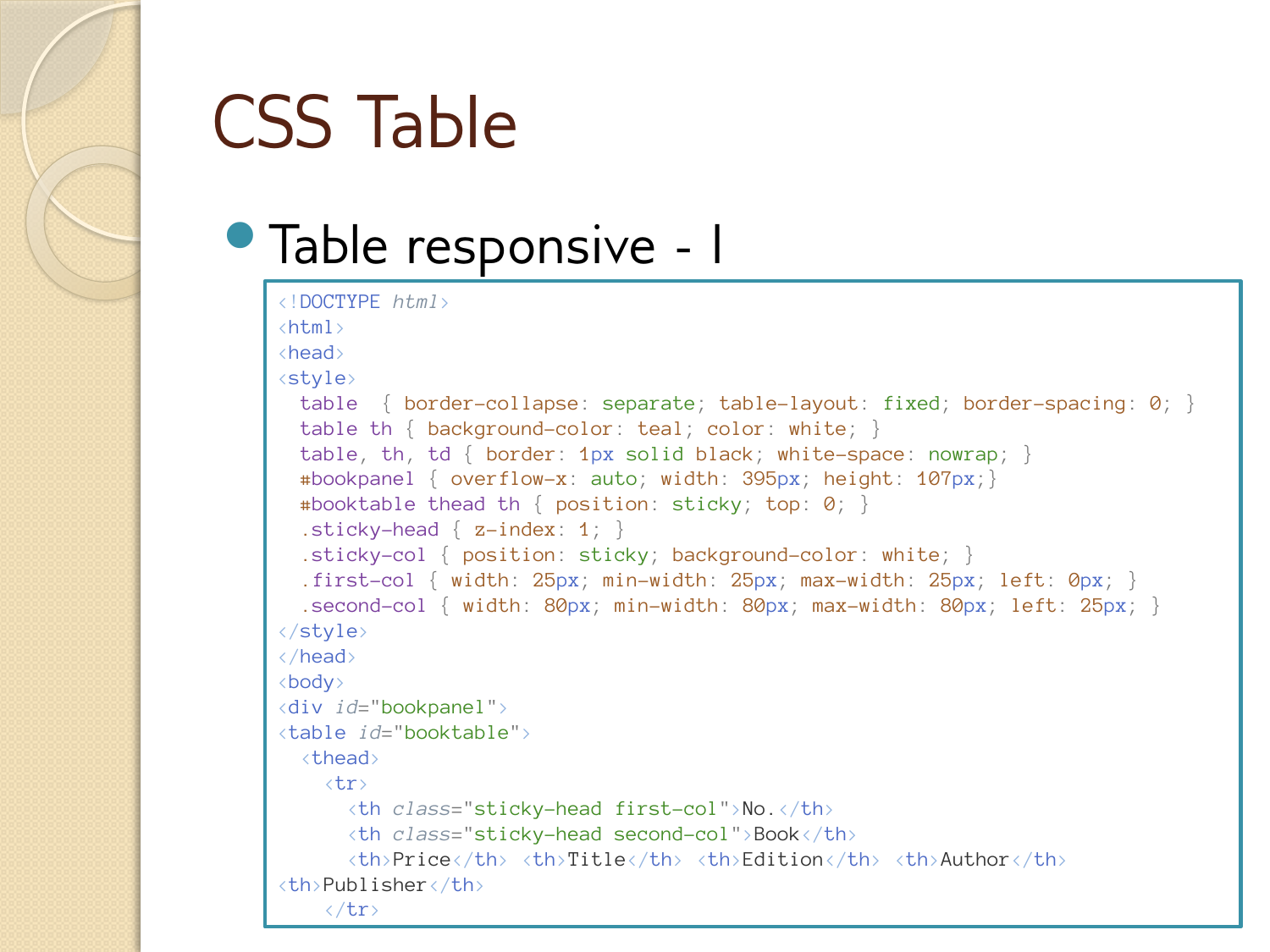

# CSS Table
Table responsive - I
<!DOCTYPE html>
<html>
<head>
<style>
  table  { border-collapse: separate; table-layout: fixed; border-spacing: 0; }
  table th { background-color: teal; color: white; }
  table, th, td { border: 1px solid black; white-space: nowrap; }
  #bookpanel { overflow-x: auto; width: 395px; height: 107px;}
  #booktable thead th { position: sticky; top: 0; }
  .sticky-head { z-index: 1; }
  .sticky-col { position: sticky; background-color: white; }
  .first-col { width: 25px; min-width: 25px; max-width: 25px; left: 0px; }
  .second-col { width: 80px; min-width: 80px; max-width: 80px; left: 25px; }
</style>
</head>
<body>
<div id="bookpanel">
<table id="booktable">
  <thead>
    <tr>
      <th class="sticky-head first-col">No.</th>
      <th class="sticky-head second-col">Book</th>
      <th>Price</th> <th>Title</th> <th>Edition</th> <th>Author</th> <th>Publisher</th>
    </tr>